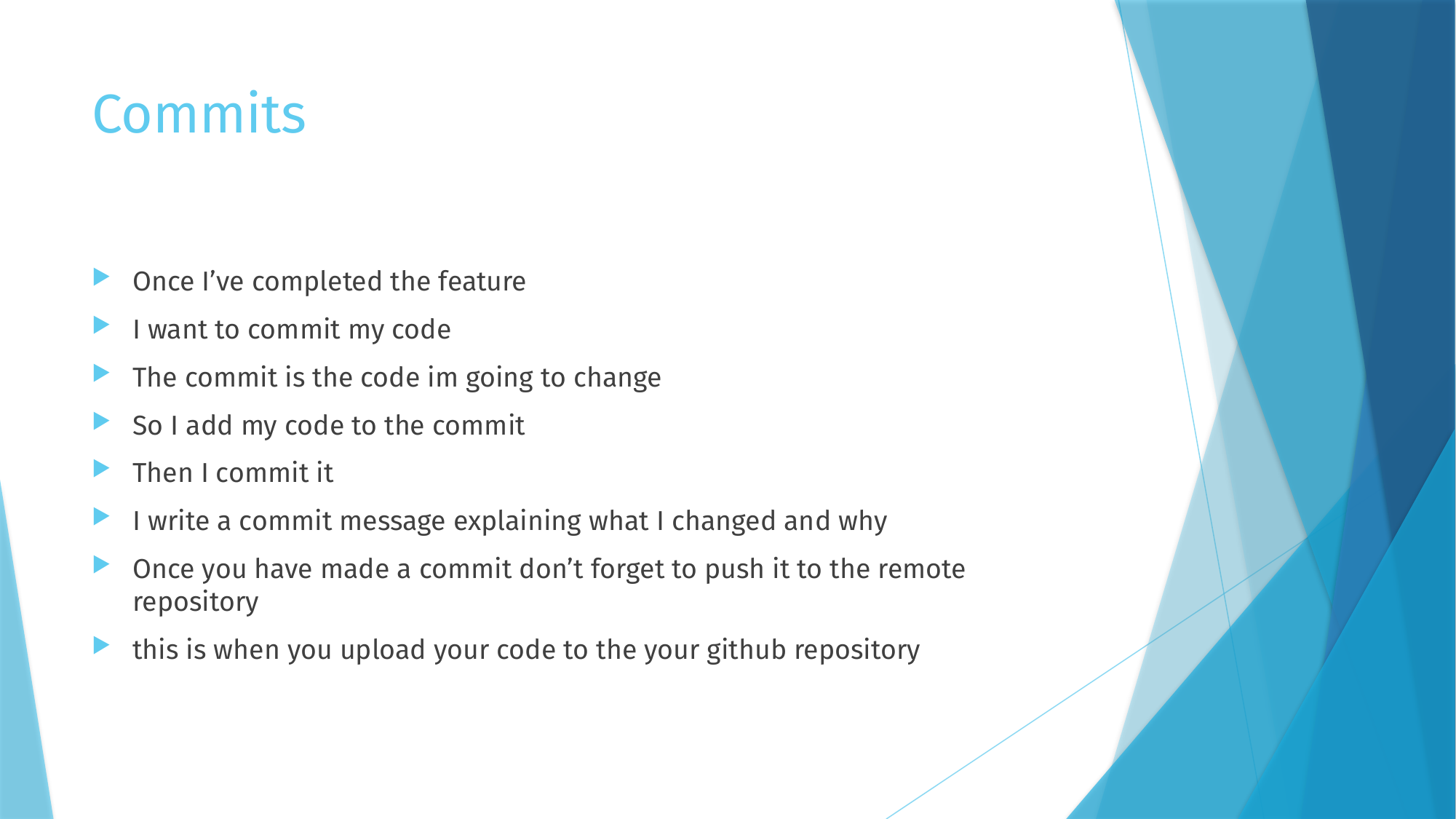

# Commits
Once I’ve completed the feature
I want to commit my code
The commit is the code im going to change
So I add my code to the commit
Then I commit it
I write a commit message explaining what I changed and why
Once you have made a commit don’t forget to push it to the remote repository
this is when you upload your code to the your github repository